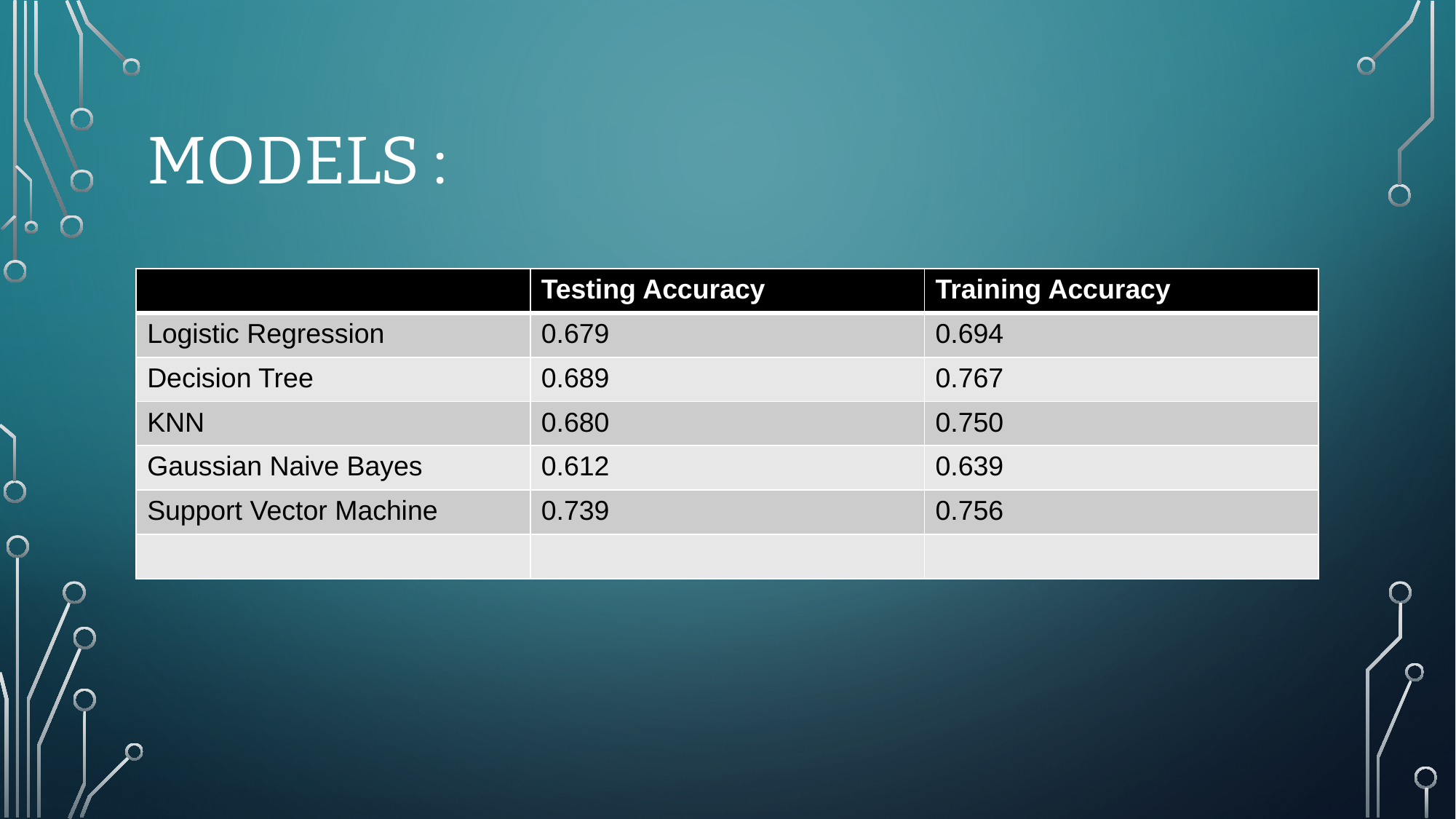

# Models :
|  | Testing Accuracy | Training Accuracy |
| --- | --- | --- |
| Logistic Regression | 0.679 | 0.694 |
| Decision Tree | 0.689 | 0.767 |
| KNN | 0.680 | 0.750 |
| Gaussian Naive Bayes | 0.612 | 0.639 |
| Support Vector Machine | 0.739 | 0.756 |
|  |  |  |